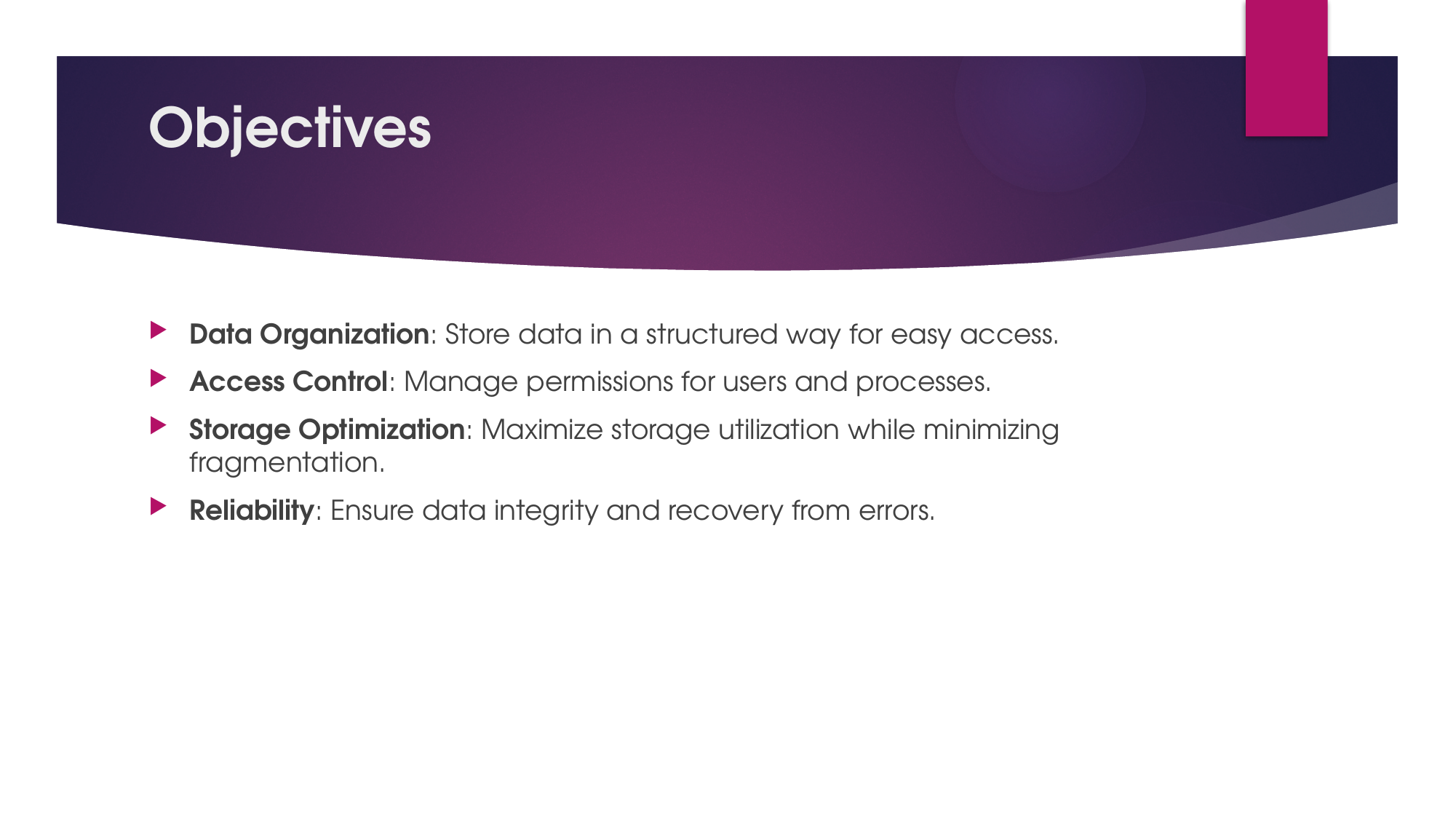

# Objectives
Data Organization: Store data in a structured way for easy access.
Access Control: Manage permissions for users and processes.
Storage Optimization: Maximize storage utilization while minimizing fragmentation.
Reliability: Ensure data integrity and recovery from errors.